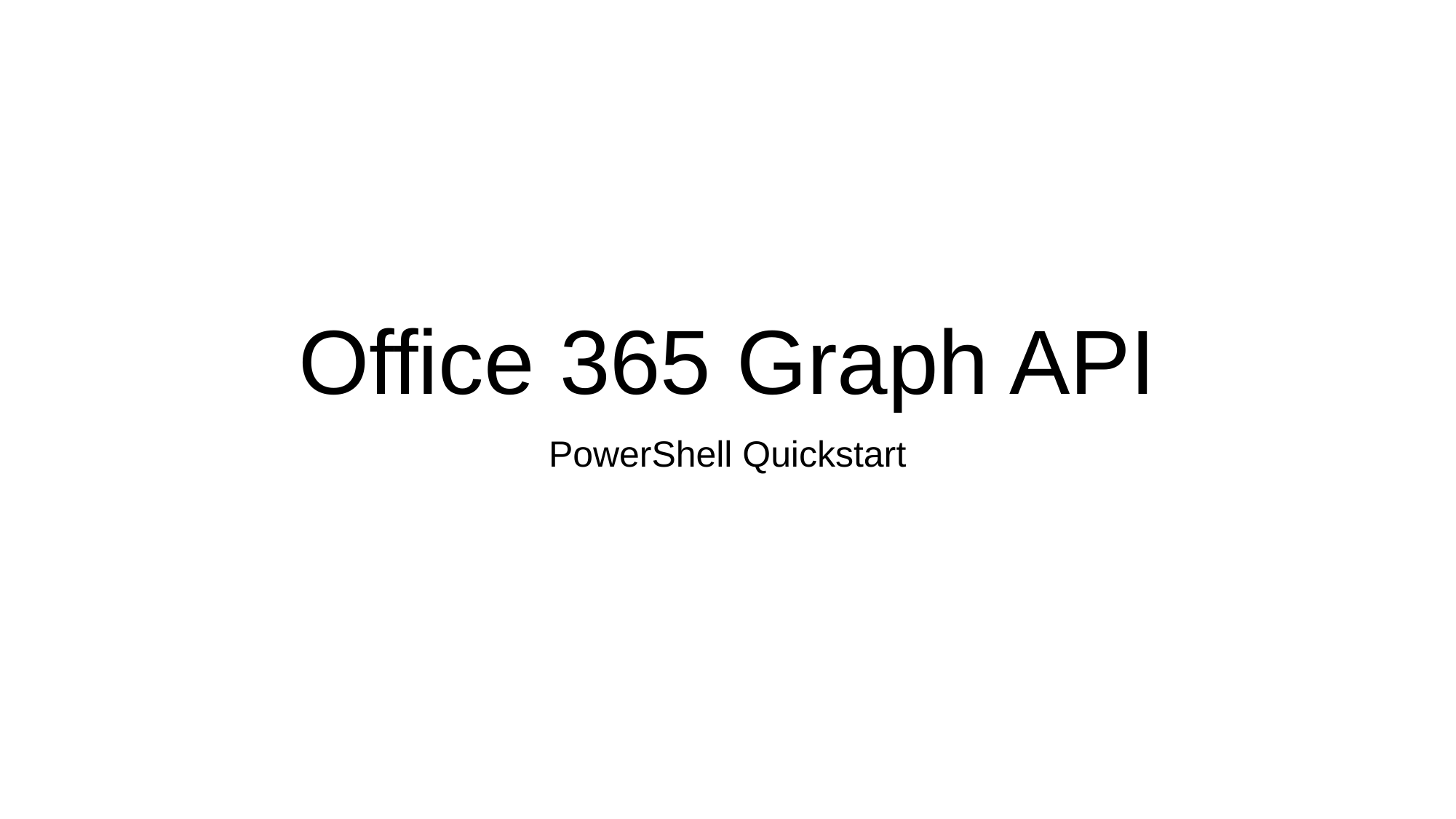

# Office 365 Graph API
PowerShell Quickstart